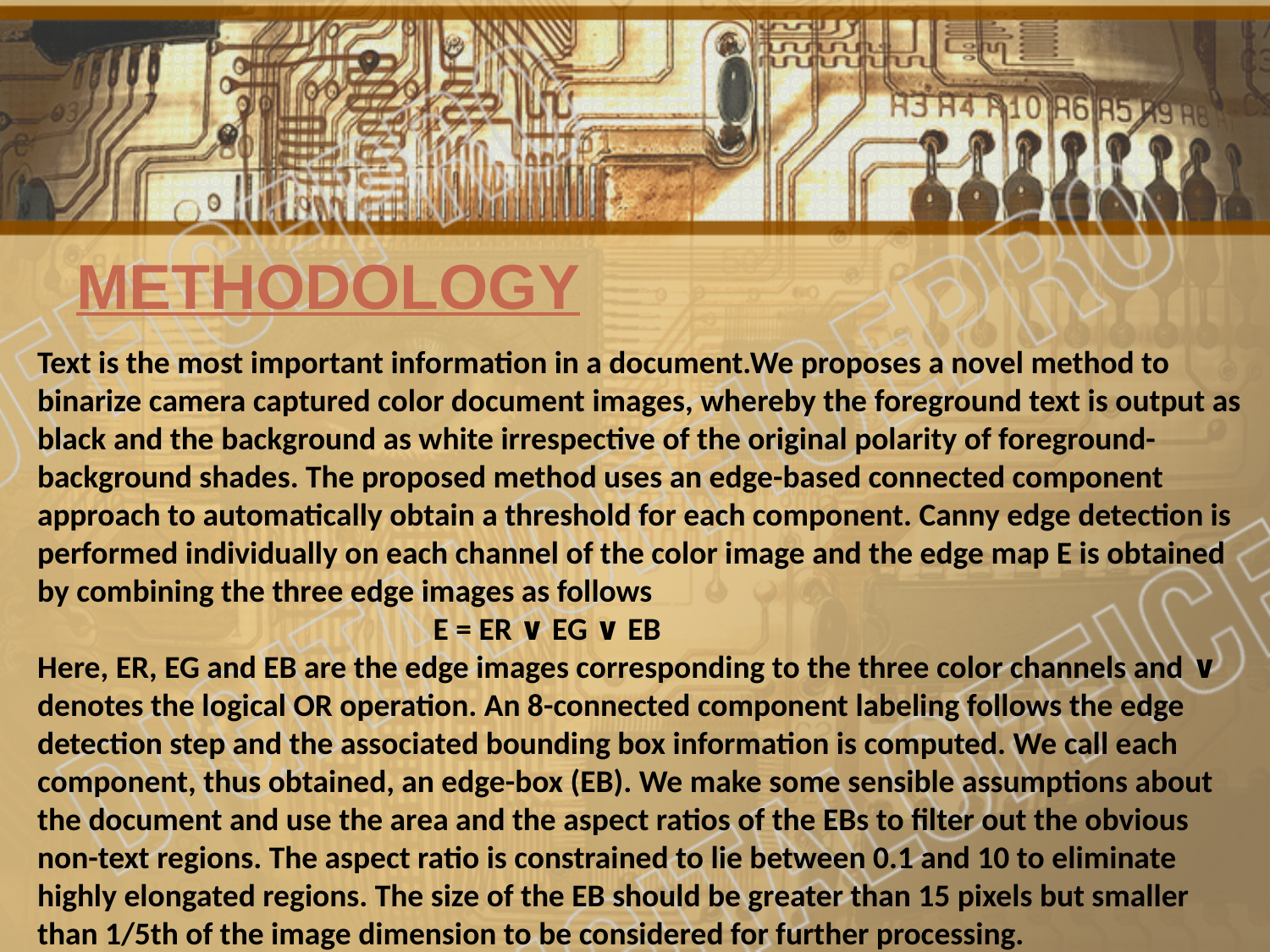

# METHODOLOGY
Text is the most important information in a document.We proposes a novel method to binarize camera captured color document images, whereby the foreground text is output as black and the background as white irrespective of the original polarity of foreground-background shades. The proposed method uses an edge-based connected component approach to automatically obtain a threshold for each component. Canny edge detection is performed individually on each channel of the color image and the edge map E is obtained by combining the three edge images as follows
                                                       E = ER ∨ EG ∨ EB
Here, ER, EG and EB are the edge images corresponding to the three color channels and ∨ denotes the logical OR operation. An 8-connected component labeling follows the edge detection step and the associated bounding box information is computed. We call each component, thus obtained, an edge-box (EB). We make some sensible assumptions about the document and use the area and the aspect ratios of the EBs to ﬁlter out the obvious non-text regions. The aspect ratio is constrained to lie between 0.1 and 10 to eliminate highly elongated regions. The size of the EB should be greater than 15 pixels but smaller than 1/5th of the image dimension to be considered for further processing.